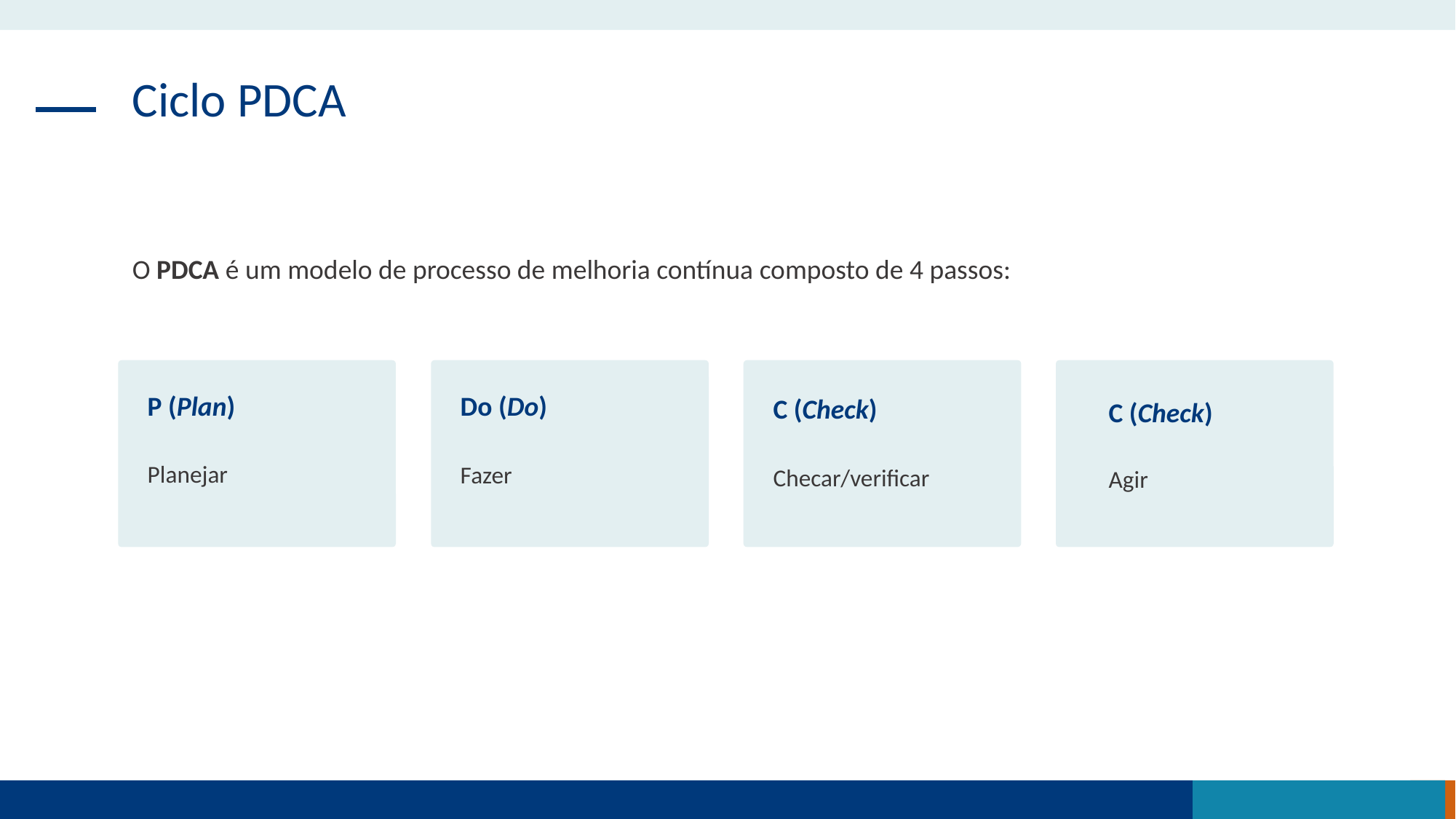

Ciclo PDCA

O PDCA é um modelo de processo de melhoria contínua composto de 4 passos:

P (Plan)
Planejar

Do (Do)
Fazer

C (Check)
Checar/verificar

C (Check)
Agir